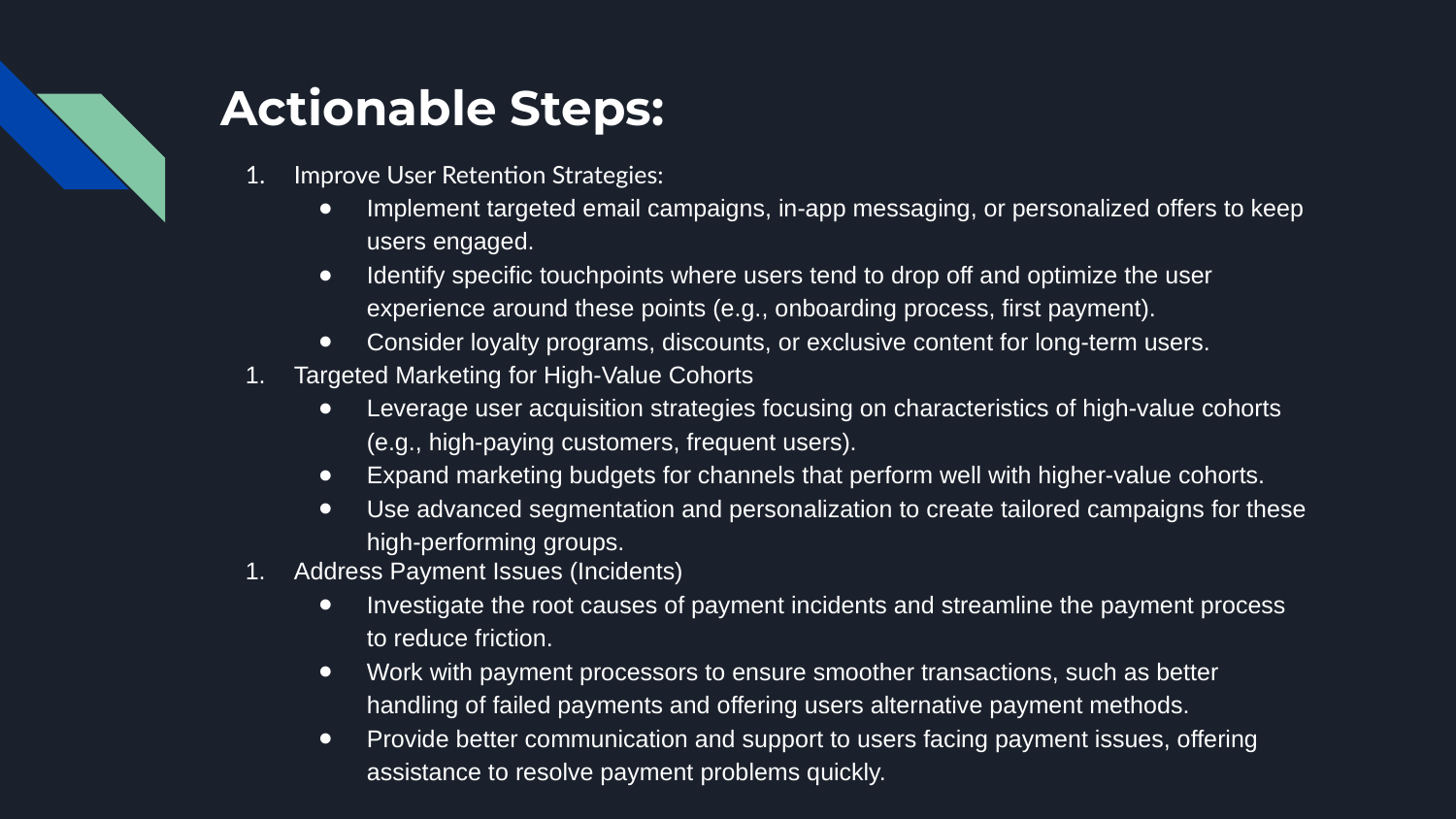

# Actionable Steps:
Improve User Retention Strategies:
Implement targeted email campaigns, in-app messaging, or personalized offers to keep users engaged.
Identify specific touchpoints where users tend to drop off and optimize the user experience around these points (e.g., onboarding process, first payment).
Consider loyalty programs, discounts, or exclusive content for long-term users.
Targeted Marketing for High-Value Cohorts
Leverage user acquisition strategies focusing on characteristics of high-value cohorts (e.g., high-paying customers, frequent users).
Expand marketing budgets for channels that perform well with higher-value cohorts.
Use advanced segmentation and personalization to create tailored campaigns for these high-performing groups.
Address Payment Issues (Incidents)
Investigate the root causes of payment incidents and streamline the payment process to reduce friction.
Work with payment processors to ensure smoother transactions, such as better handling of failed payments and offering users alternative payment methods.
Provide better communication and support to users facing payment issues, offering assistance to resolve payment problems quickly.